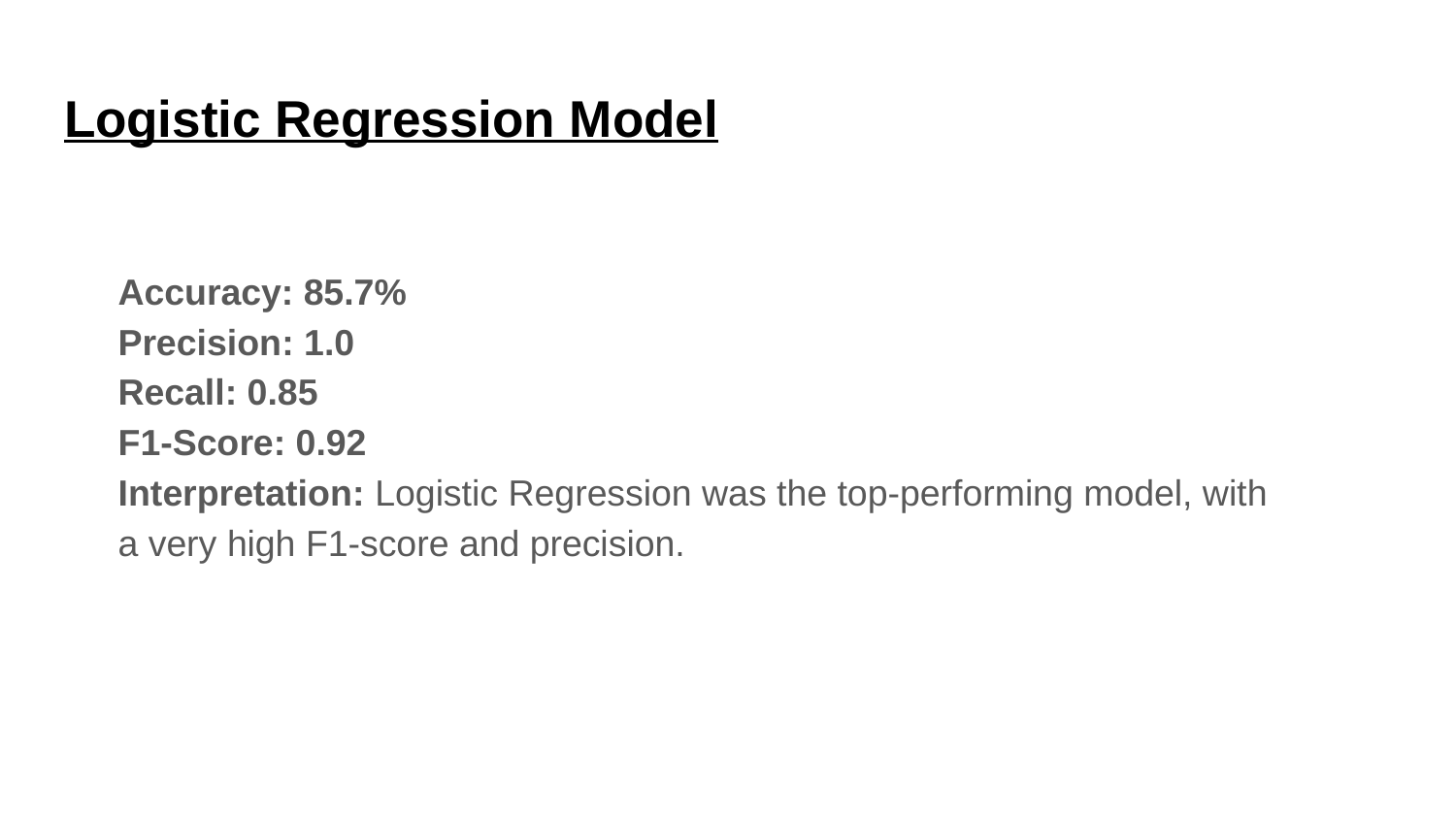

# Logistic Regression Model

Accuracy: 85.7%
Precision: 1.0
Recall: 0.85
F1-Score: 0.92
Interpretation: Logistic Regression was the top-performing model, with a very high F1-score and precision.